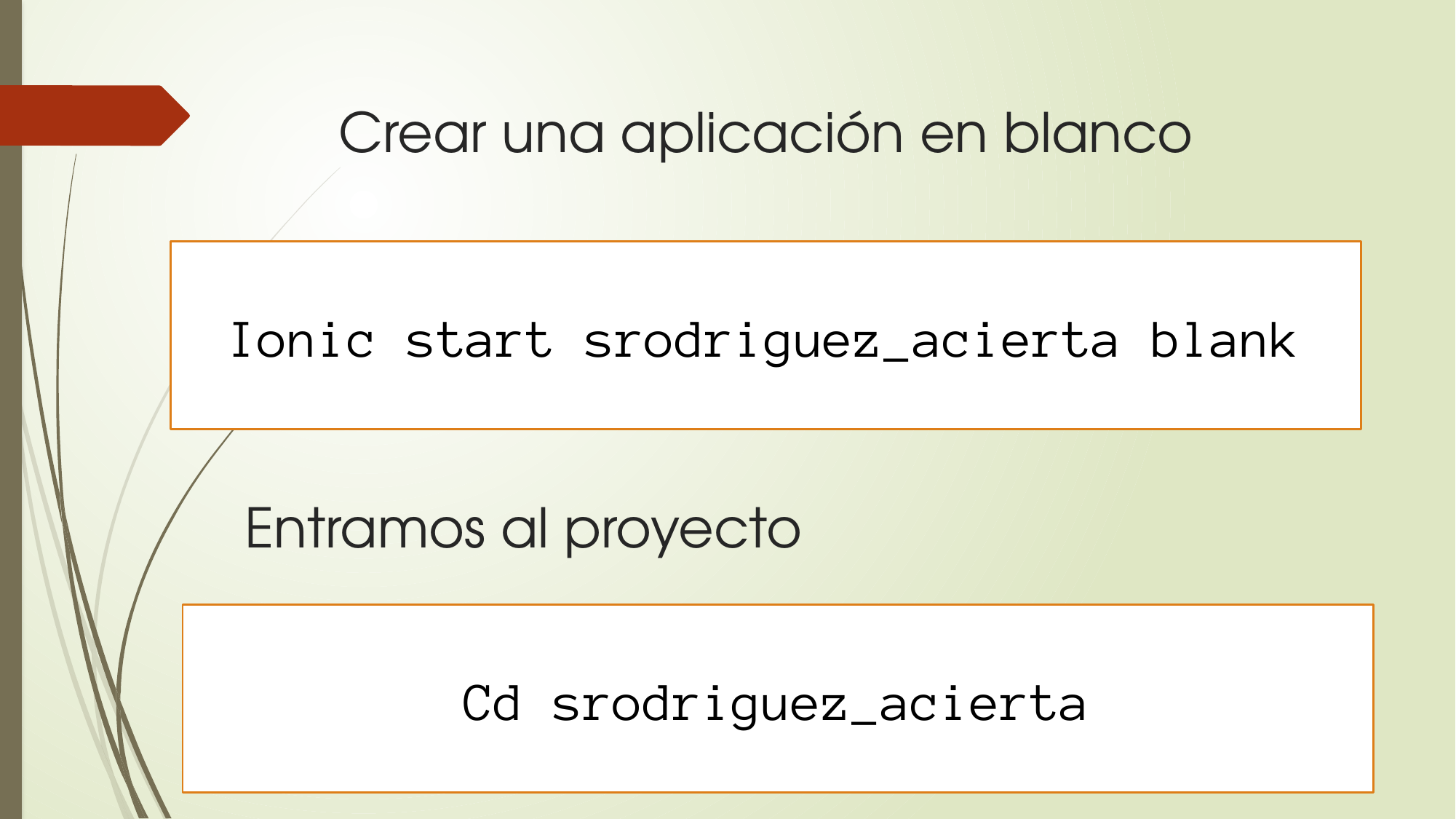

Crear una aplicación en blanco
Ionic start srodriguez_acierta blank
# Entramos al proyecto
Cd srodriguez_acierta